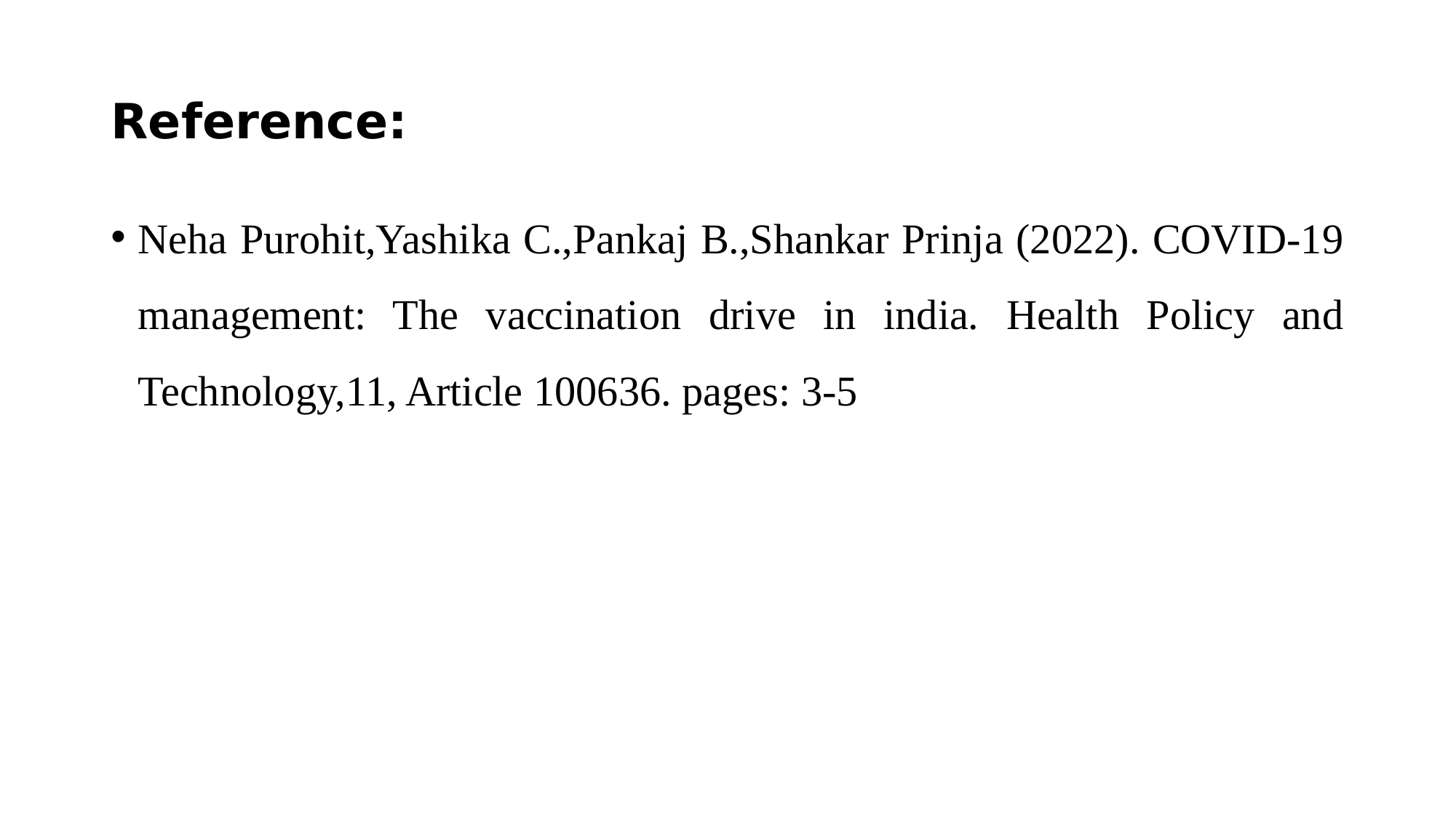

# Reference:
Neha Purohit,Yashika C.,Pankaj B.,Shankar Prinja (2022). COVID-19 management: The vaccination drive in india. Health Policy and Technology,11, Article 100636. pages: 3-5